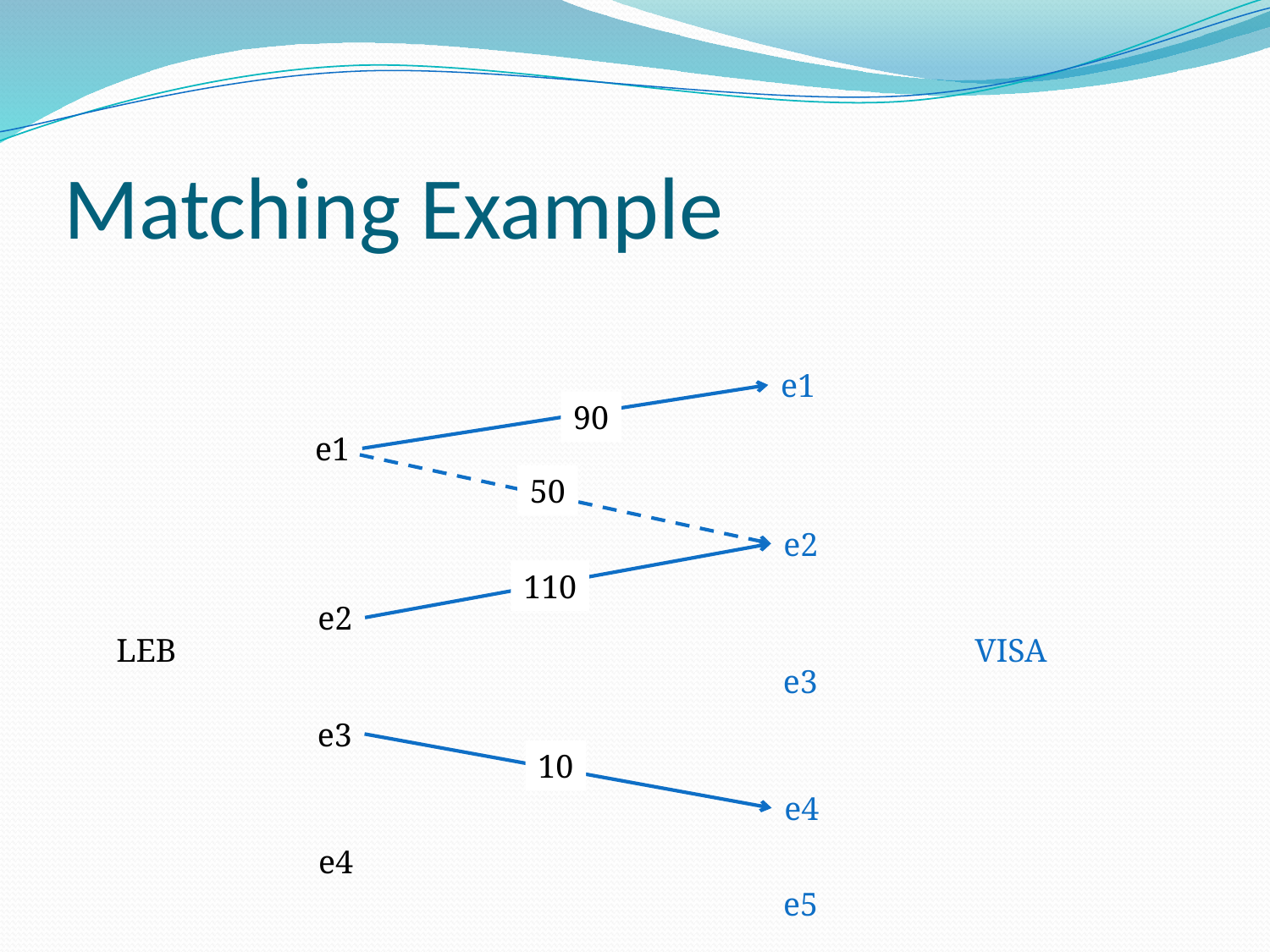

# Matching Example
e1
90
e1
50
e2
110
e2
LEB
VISA
e3
e3
10
e4
e4
e5